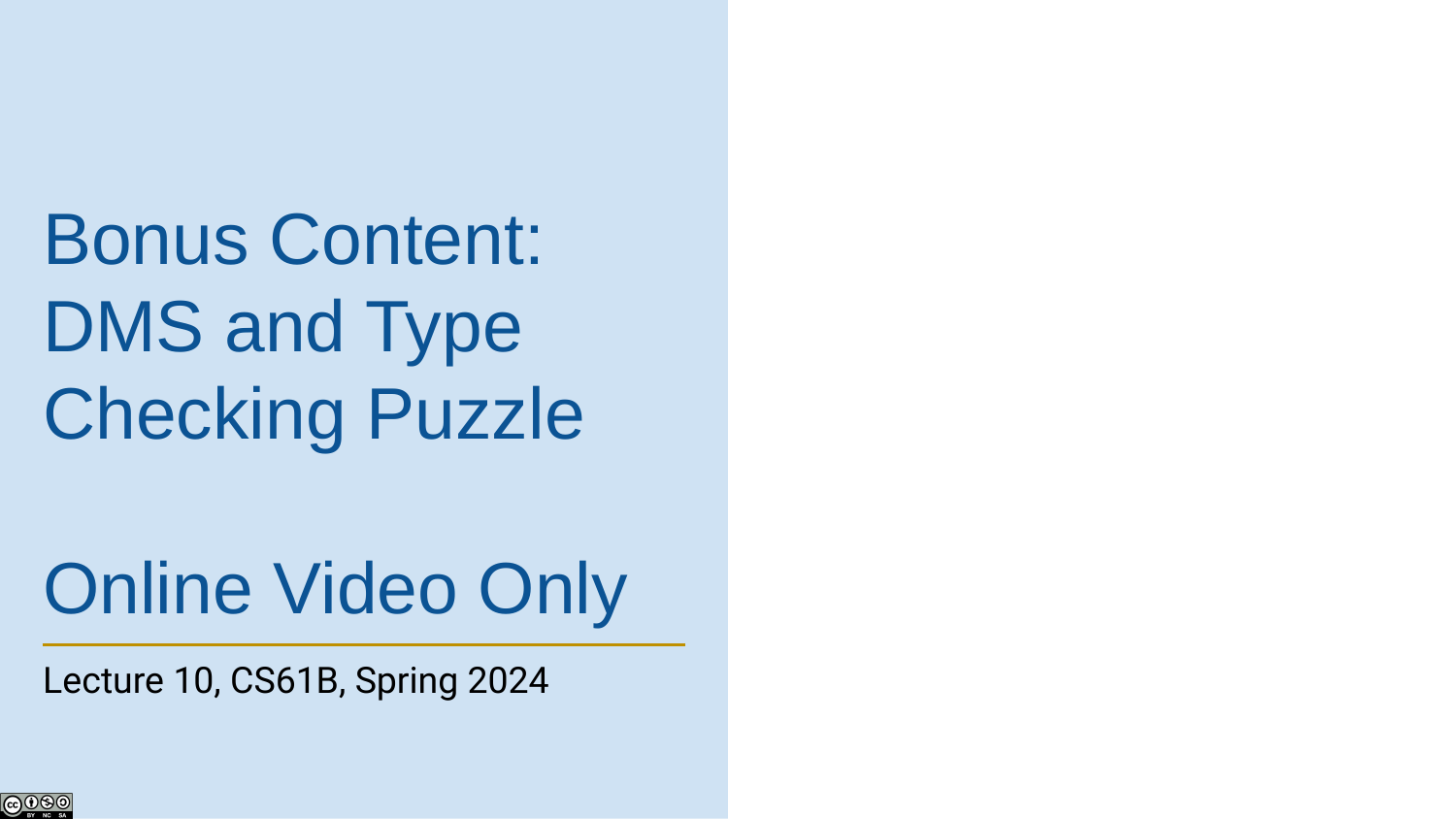

# Bonus Content: DMS and Type Checking Puzzle

Online Video Only
Lecture 10, CS61B, Spring 2024